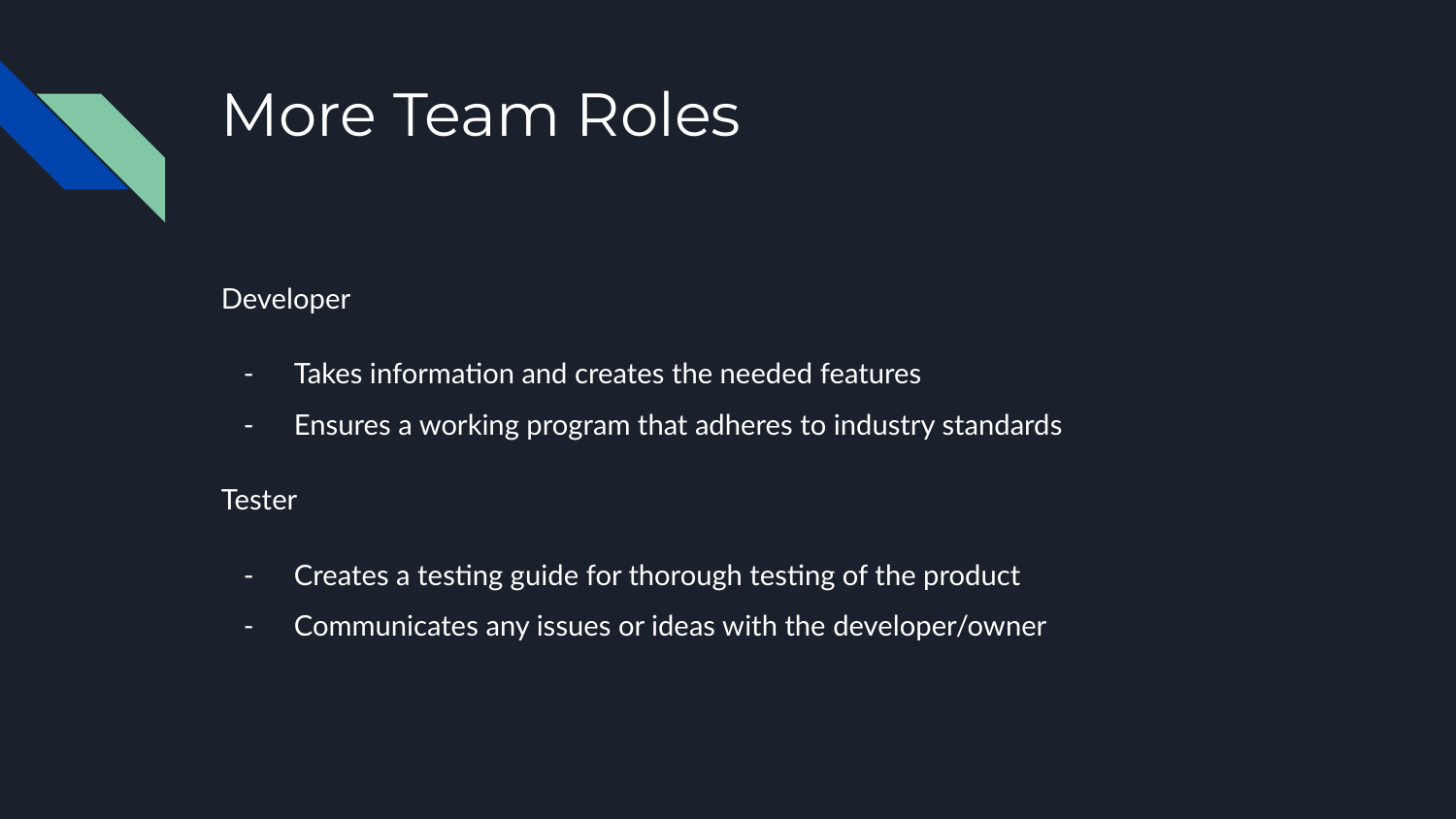

# More Team Roles
Developer
Takes information and creates the needed features
Ensures a working program that adheres to industry standards
Tester
Creates a testing guide for thorough testing of the product
Communicates any issues or ideas with the developer/owner